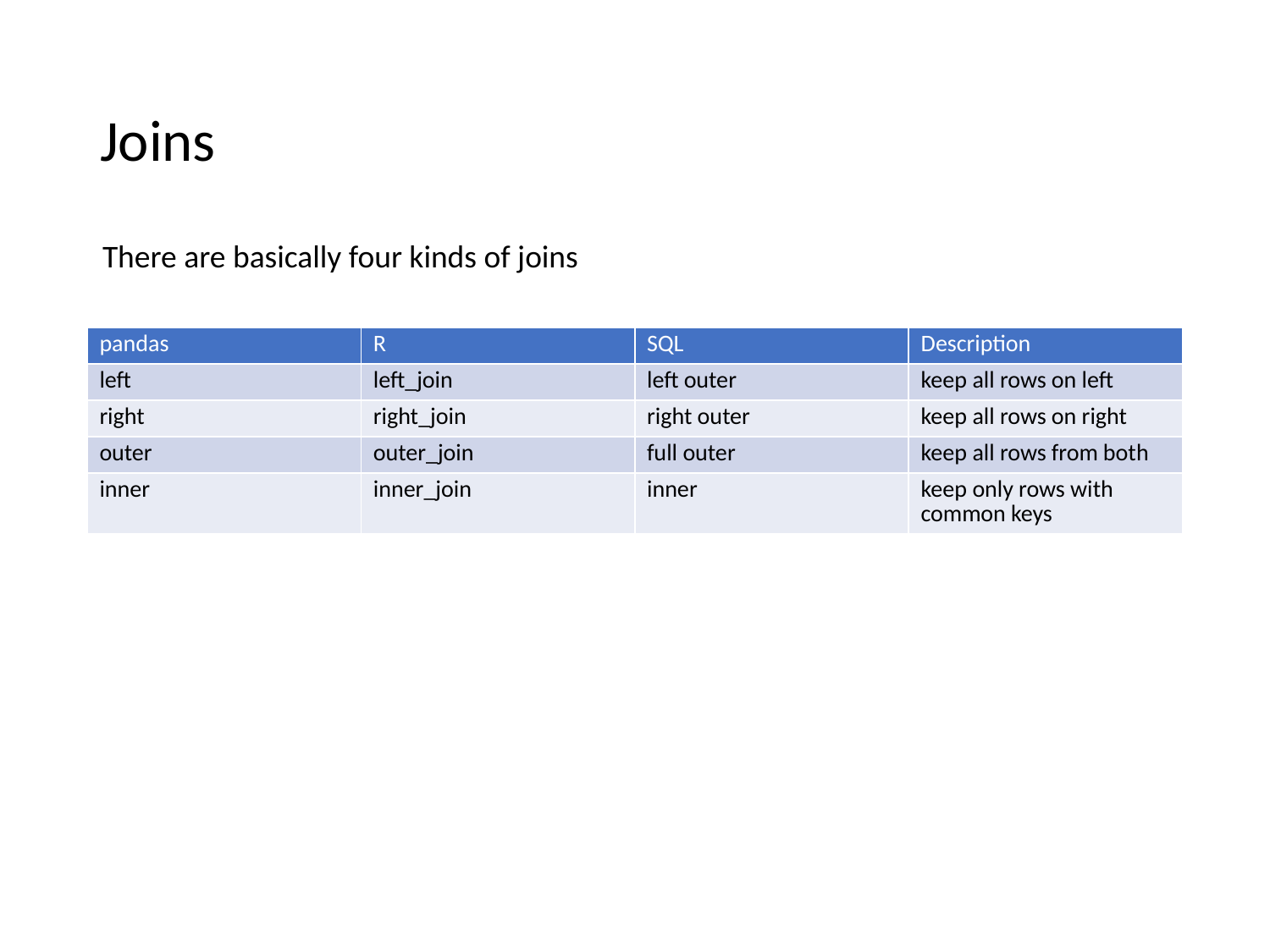

# Joins
There are basically four kinds of joins
| pandas | R | SQL | Description |
| --- | --- | --- | --- |
| left | left\_join | left outer | keep all rows on left |
| right | right\_join | right outer | keep all rows on right |
| outer | outer\_join | full outer | keep all rows from both |
| inner | inner\_join | inner | keep only rows with common keys |